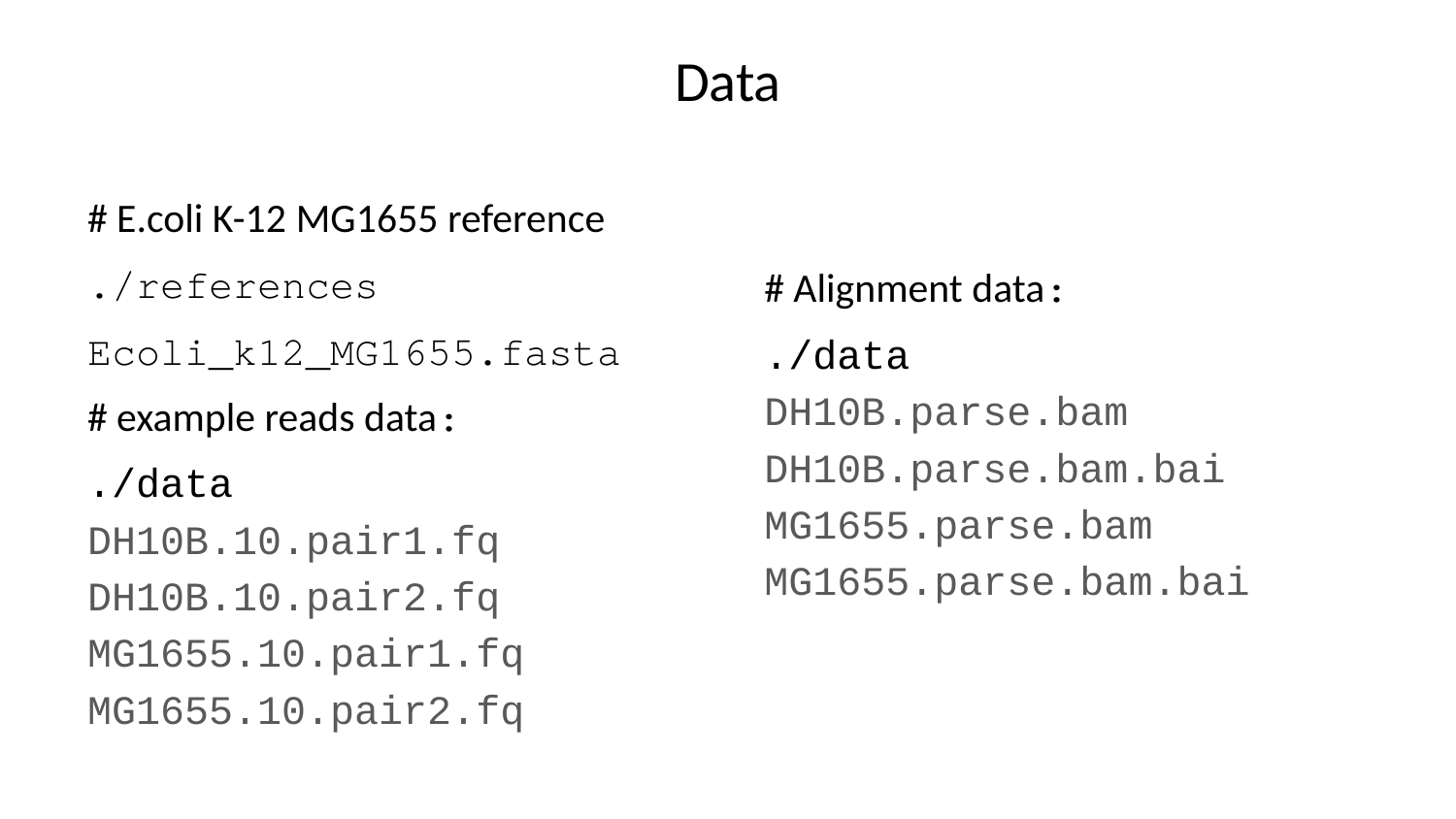

# Data
# E.coli K-12 MG1655 reference
./references
Ecoli_k12_MG1655.fasta
# example reads data:
./data
DH10B.10.pair1.fq
DH10B.10.pair2.fq
MG1655.10.pair1.fq
MG1655.10.pair2.fq
# Alignment data:
./data
DH10B.parse.bam
DH10B.parse.bam.bai
MG1655.parse.bam
MG1655.parse.bam.bai